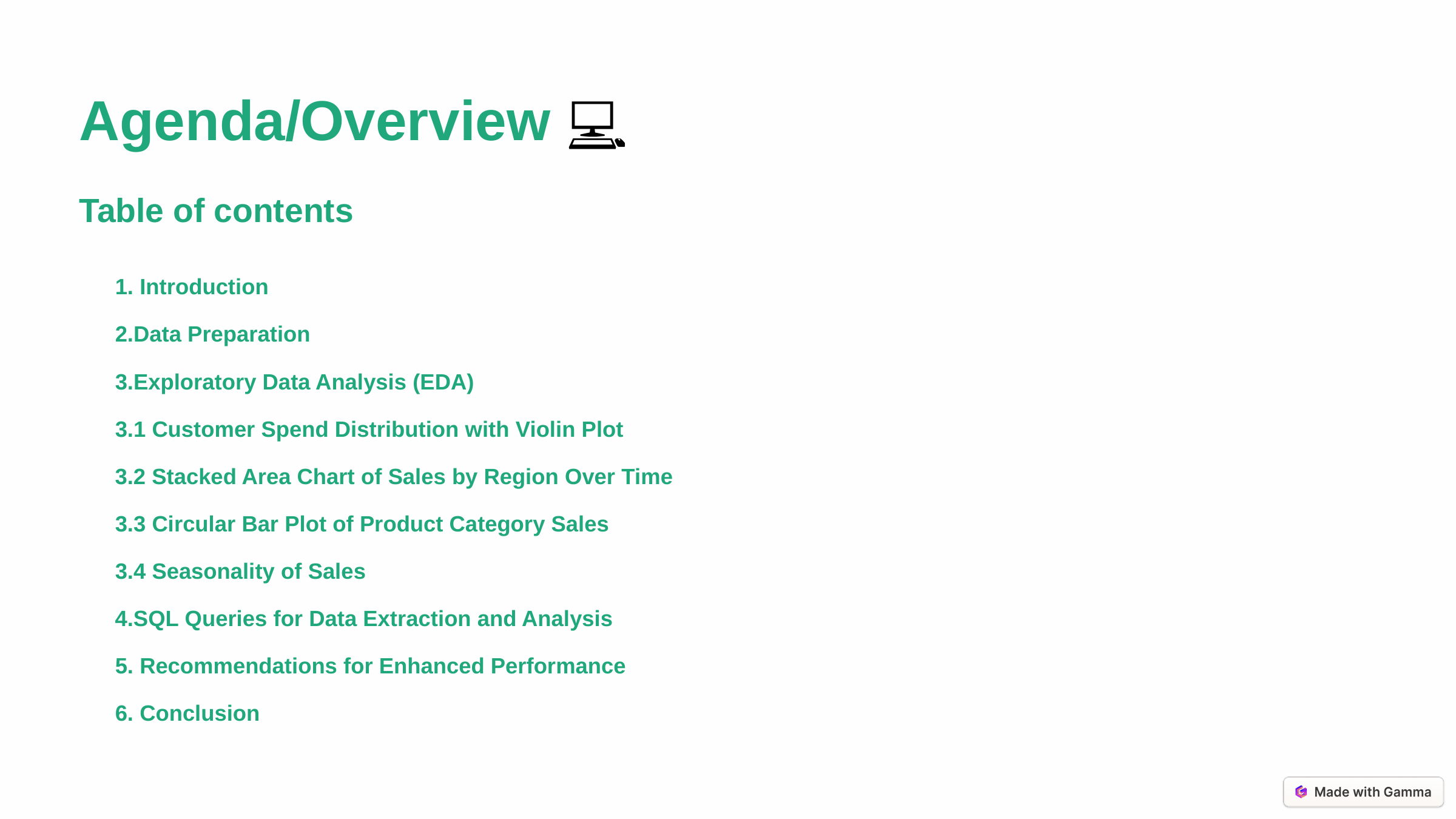

Agenda/Overview 💻
Table of contents
1. Introduction
2.Data Preparation
3.Exploratory Data Analysis (EDA)
3.1 Customer Spend Distribution with Violin Plot
3.2 Stacked Area Chart of Sales by Region Over Time
3.3 Circular Bar Plot of Product Category Sales
3.4 Seasonality of Sales
4.SQL Queries for Data Extraction and Analysis
5. Recommendations for Enhanced Performance
6. Conclusion